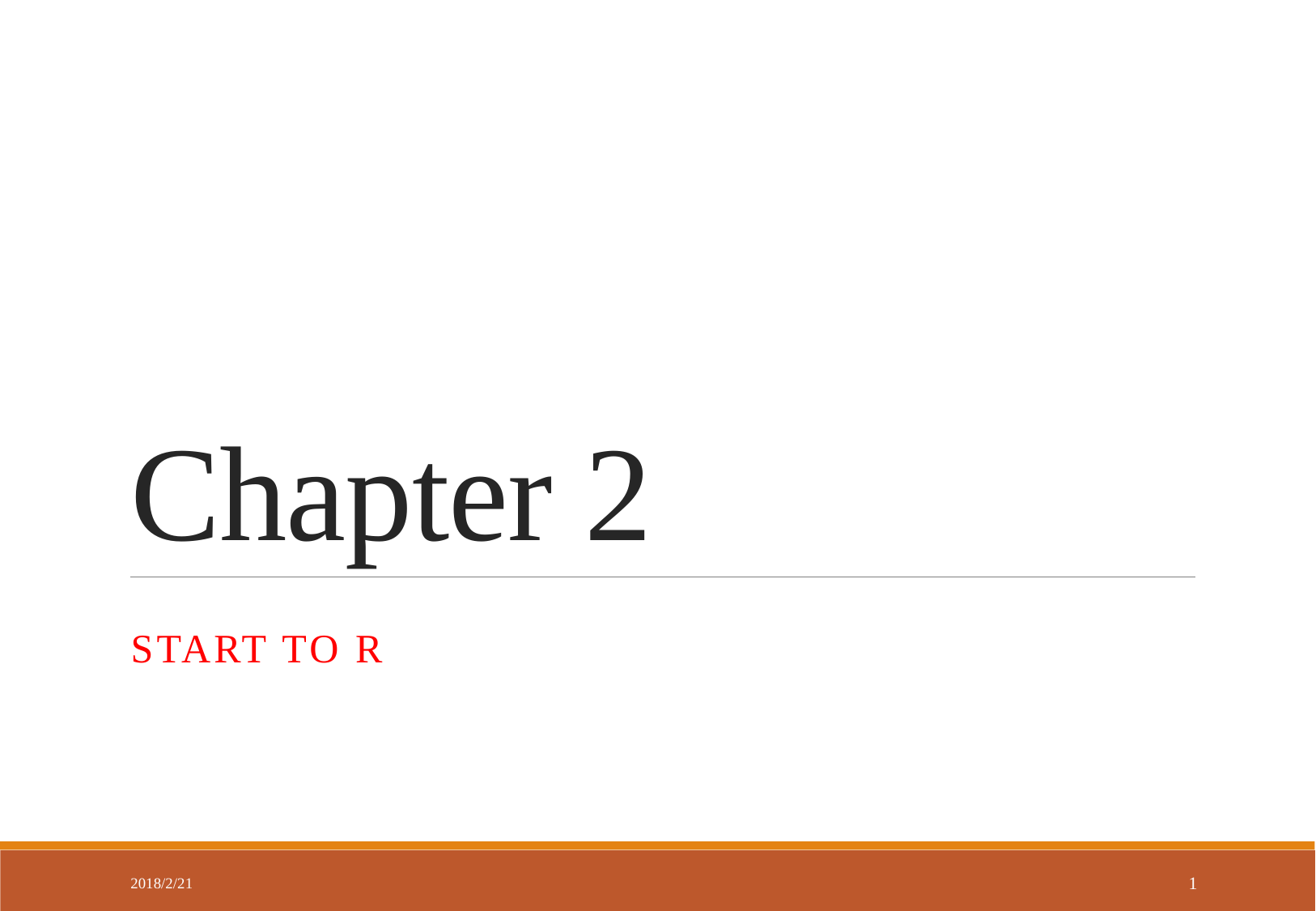

# Chapter 2
Start to R
2018/2/21
1